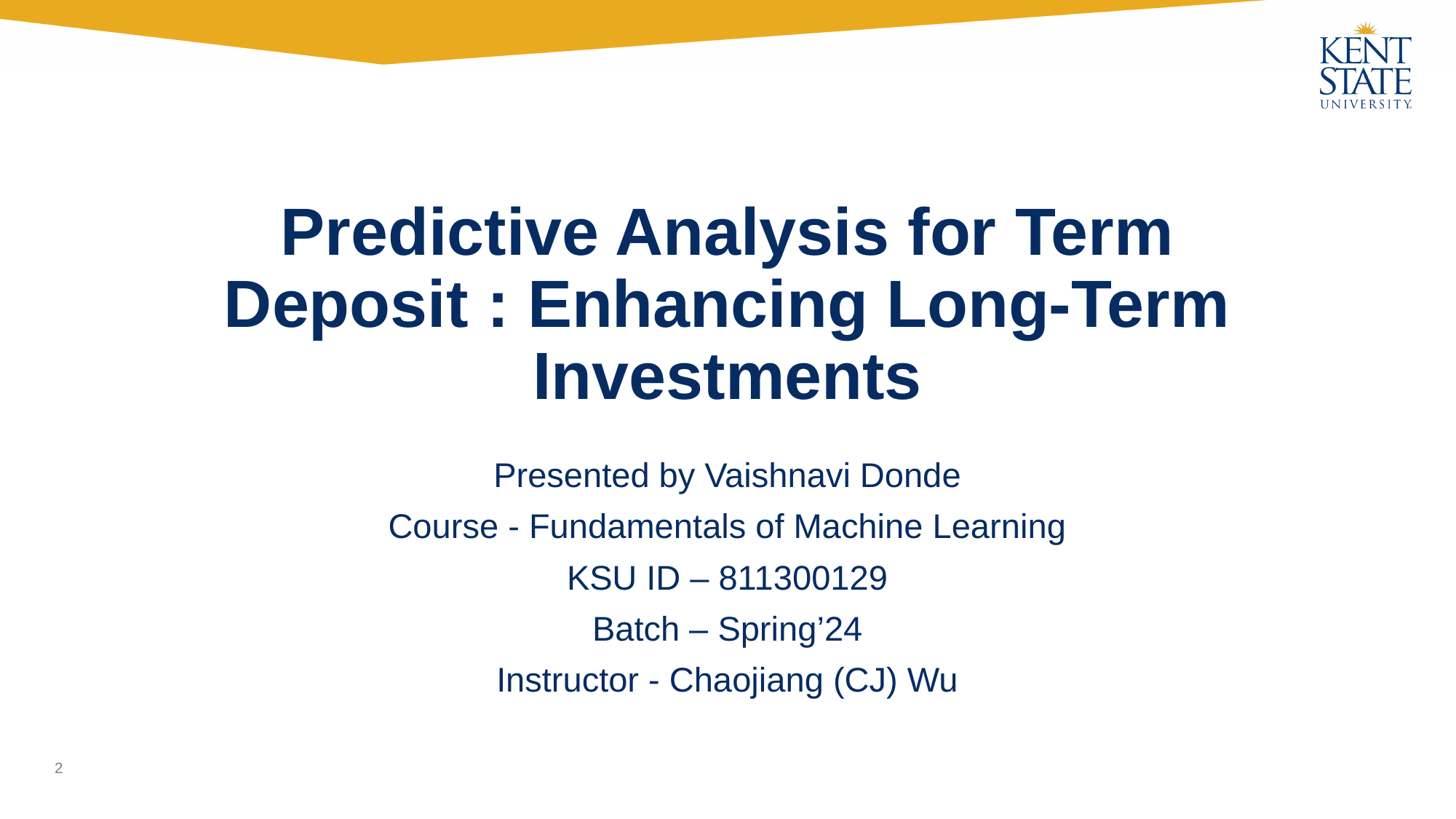

# Predictive Analysis for Term Deposit : Enhancing Long-Term Investments
Presented by Vaishnavi Donde
Course - Fundamentals of Machine Learning
KSU ID – 811300129
Batch – Spring’24
Instructor - Chaojiang (CJ) Wu